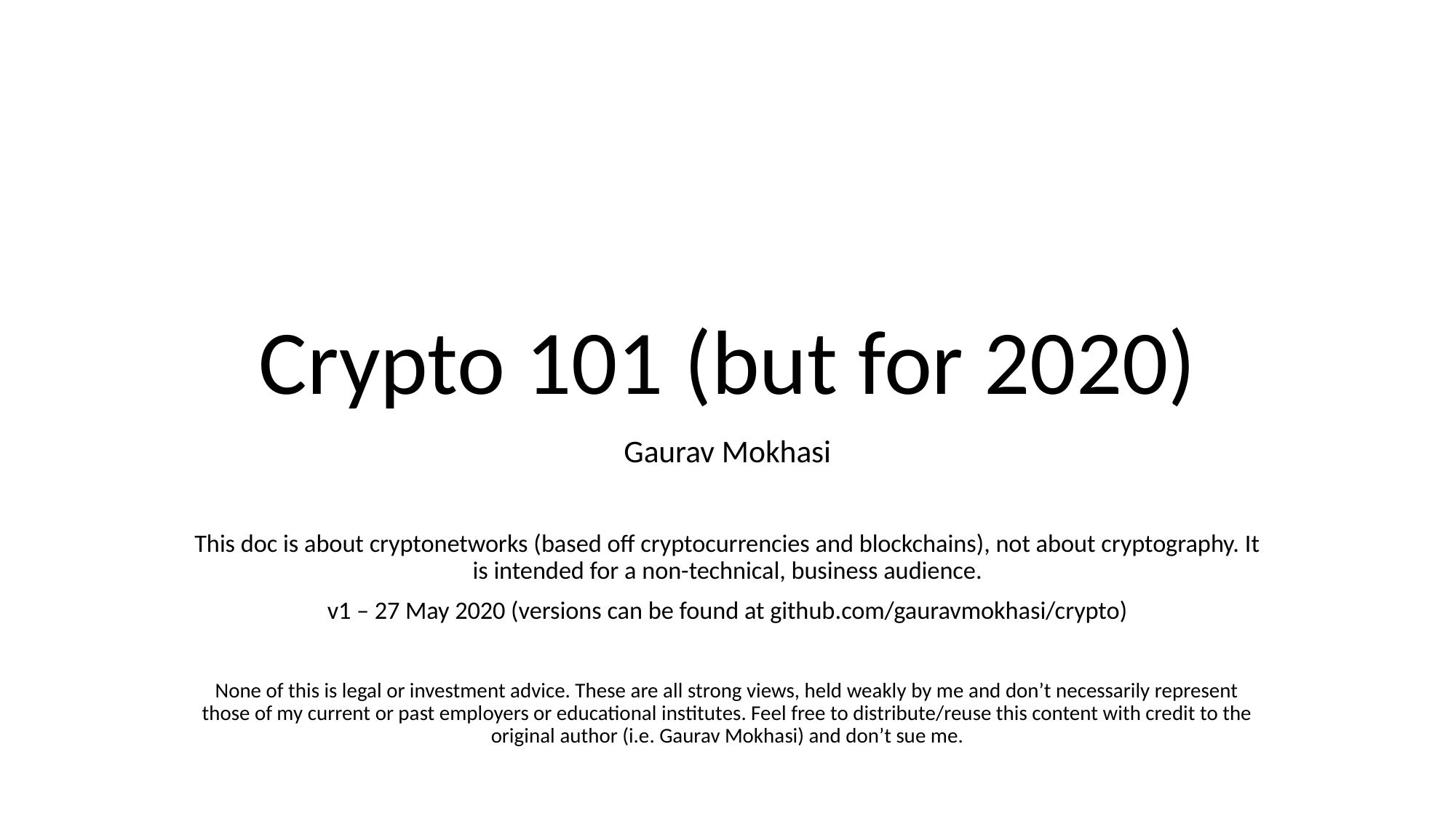

# Crypto 101 (but for 2020)
Gaurav Mokhasi

This doc is about cryptonetworks (based off cryptocurrencies and blockchains), not about cryptography. It is intended for a non-technical, business audience.
v1 – 27 May 2020 (versions can be found at github.com/gauravmokhasi/crypto)

None of this is legal or investment advice. These are all strong views, held weakly by me and don’t necessarily represent those of my current or past employers or educational institutes. Feel free to distribute/reuse this content with credit to the original author (i.e. Gaurav Mokhasi) and don’t sue me.